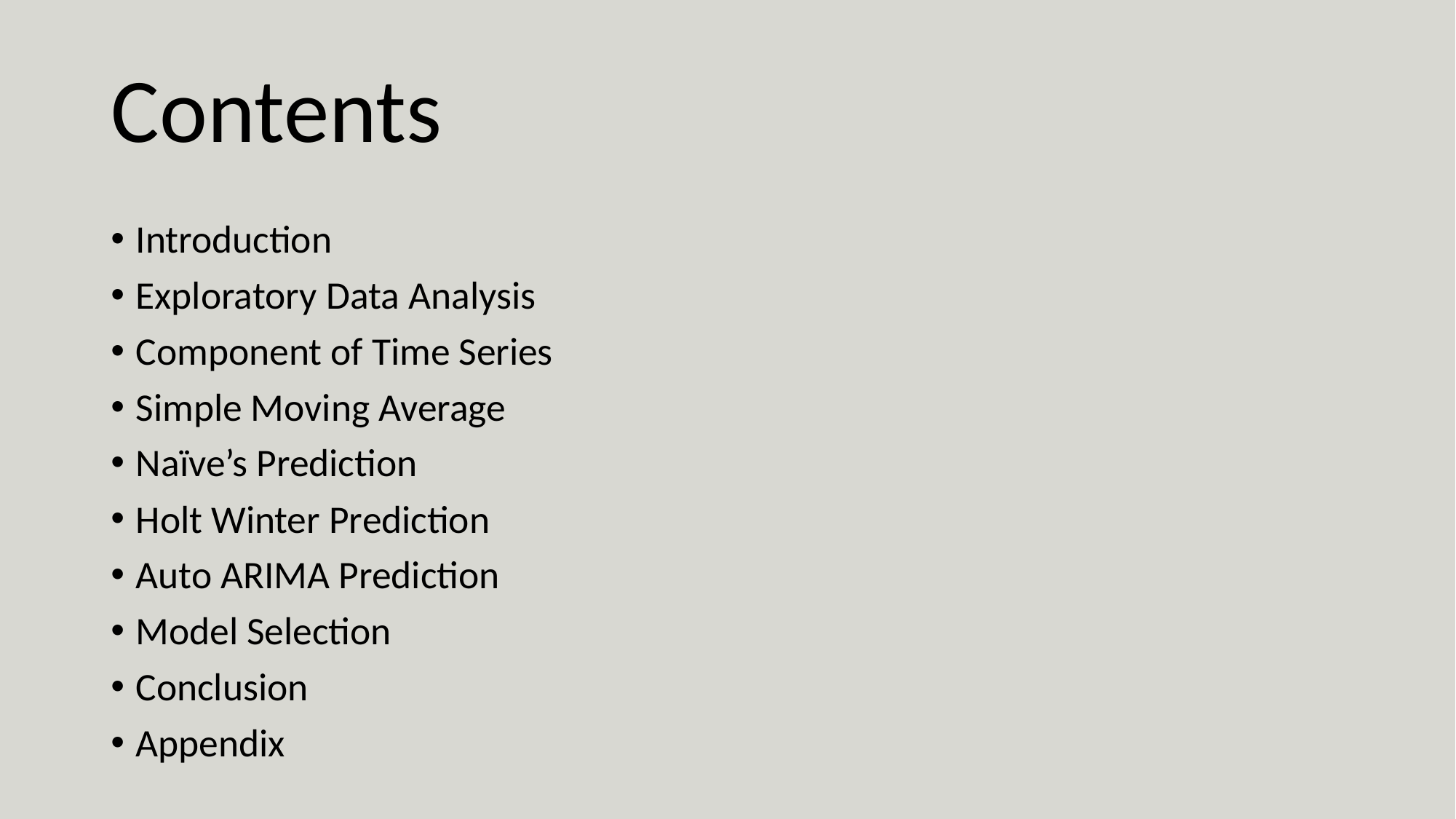

# Contents
Introduction
Exploratory Data Analysis
Component of Time Series
Simple Moving Average
Naïve’s Prediction
Holt Winter Prediction
Auto ARIMA Prediction
Model Selection
Conclusion
Appendix